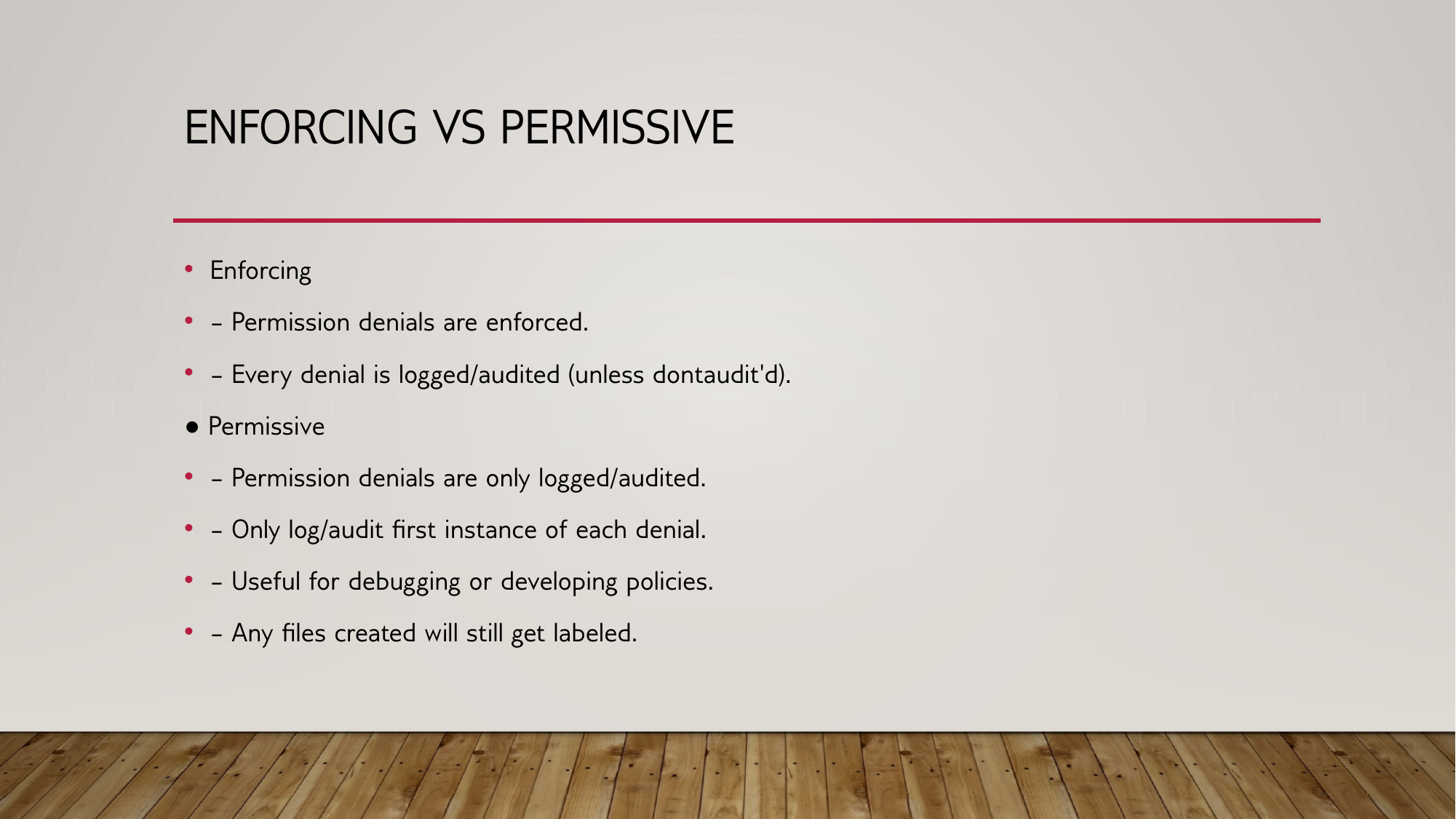

# Enforcing vs Permissive
Enforcing
– Permission denials are enforced.
– Every denial is logged/audited (unless dontaudit'd).
● Permissive
– Permission denials are only logged/audited.
– Only log/audit first instance of each denial.
– Useful for debugging or developing policies.
– Any files created will still get labeled.